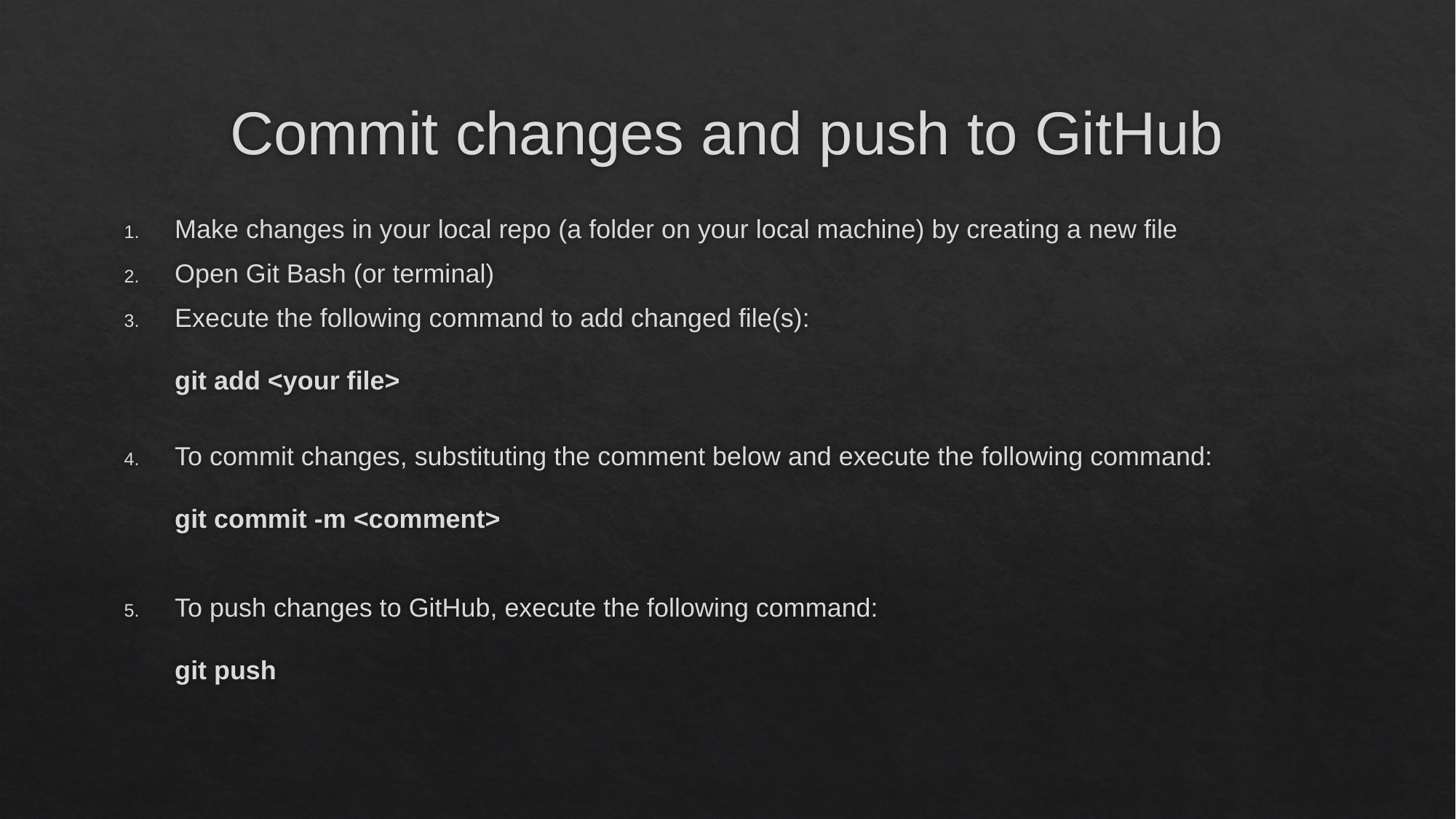

# Commit changes and push to GitHub
Make changes in your local repo (a folder on your local machine) by creating a new file
Open Git Bash (or terminal)
Execute the following command to add changed file(s):
git add <your file>
To commit changes, substituting the comment below and execute the following command:
git commit -m <comment>

To push changes to GitHub, execute the following command:
git push